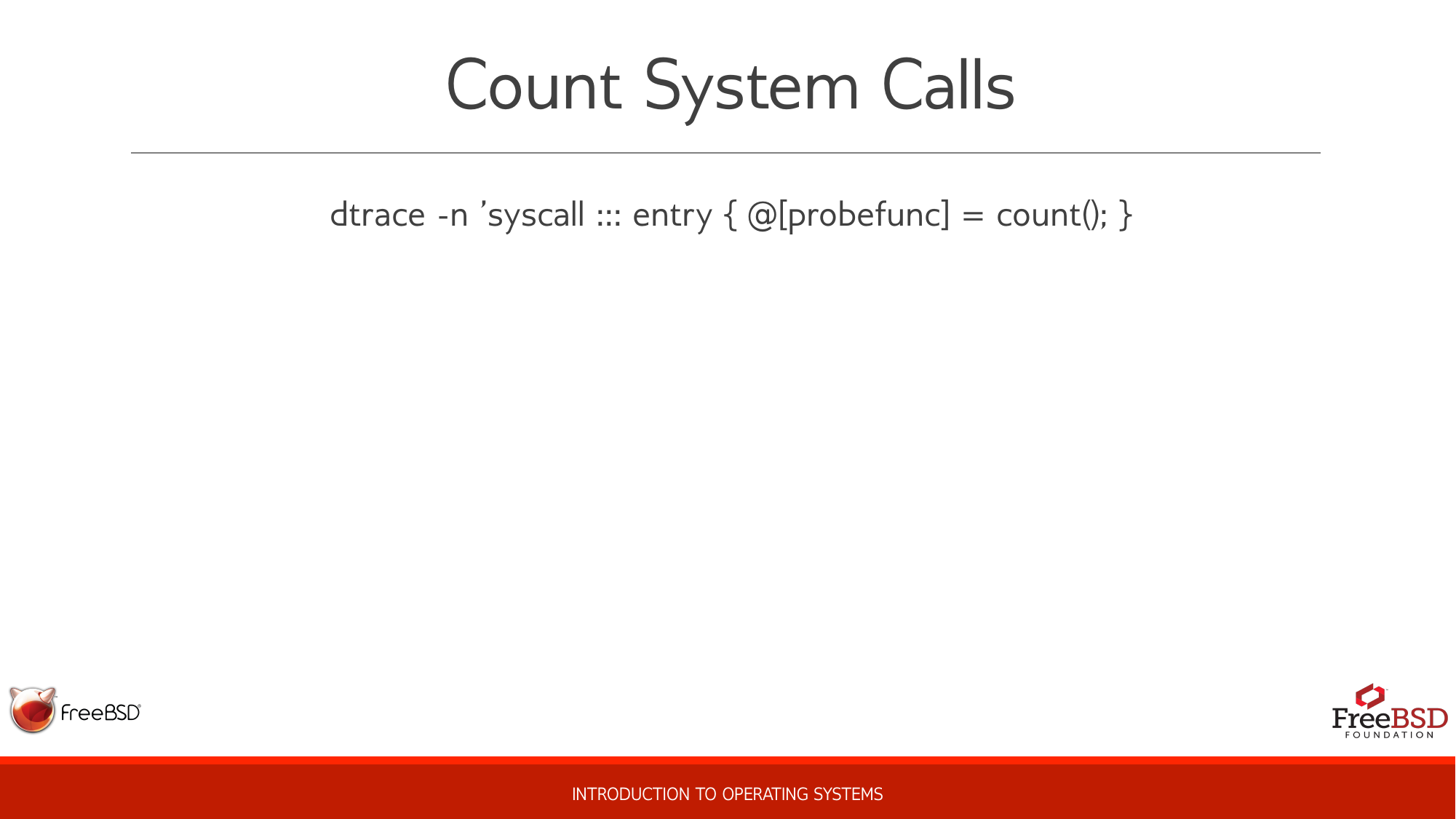

# Count System Calls
dtrace −n ’syscall ::: entry { @[probefunc] = count(); }
Introduction to Operating Systems